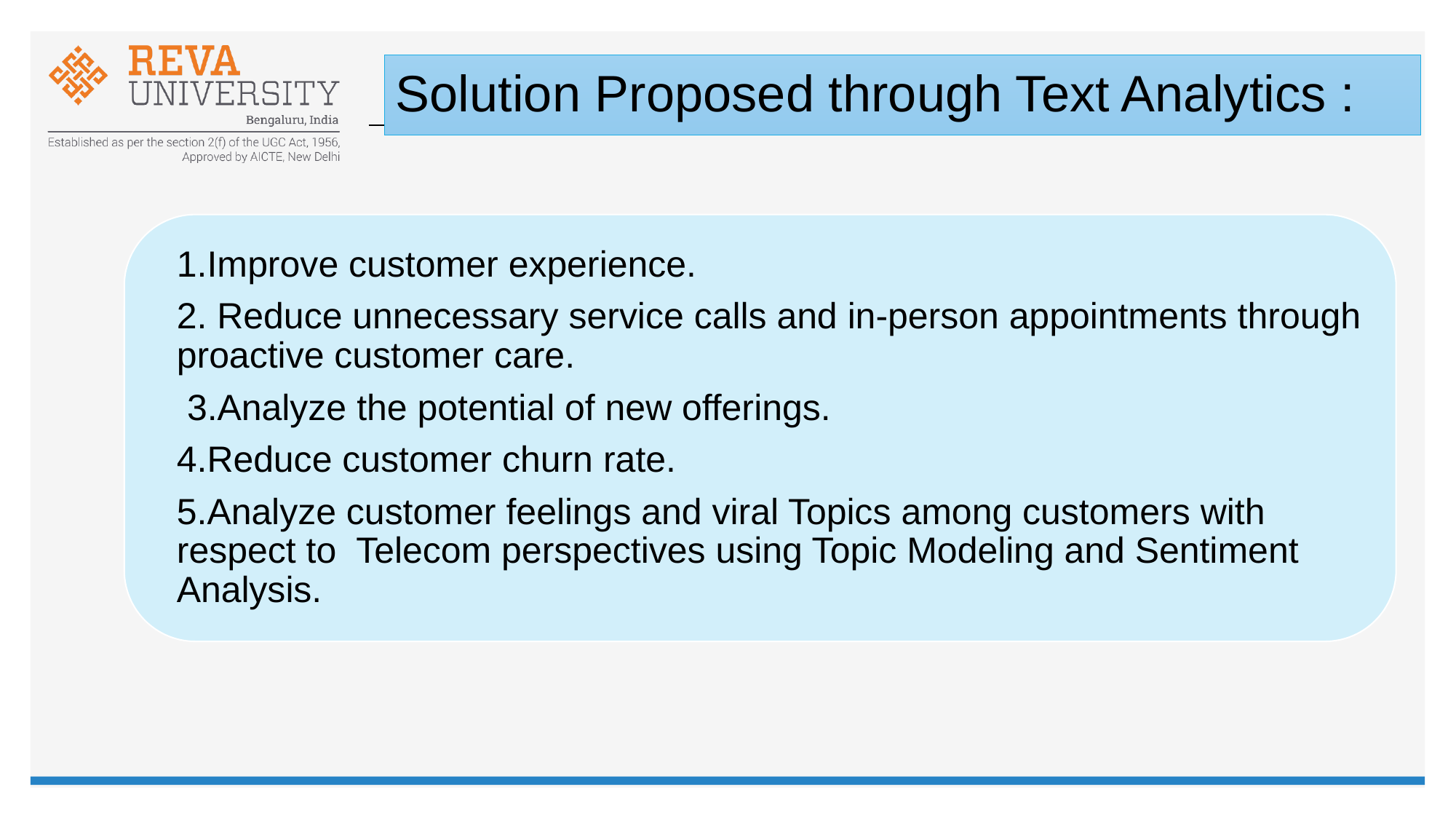

# Solution Proposed through Text Analytics :
1.Improve customer experience.
2. Reduce unnecessary service calls and in-person appointments through proactive customer care.
 3.Analyze the potential of new offerings.
4.Reduce customer churn rate.
5.Analyze customer feelings and viral Topics among customers with respect to  Telecom perspectives using Topic Modeling and Sentiment Analysis.